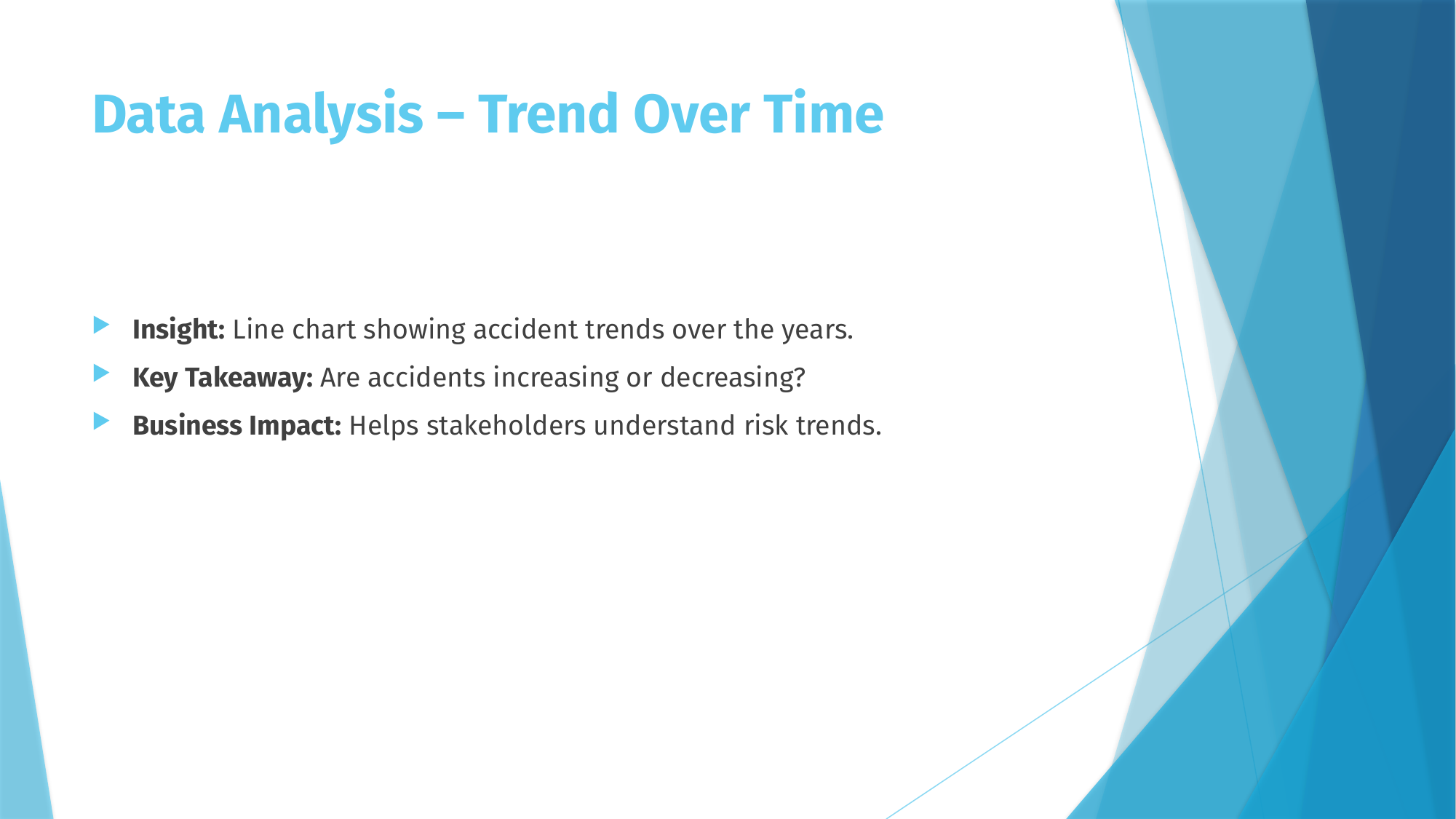

# Data Analysis – Trend Over Time

Insight: Line chart showing accident trends over the years.
Key Takeaway: Are accidents increasing or decreasing?
Business Impact: Helps stakeholders understand risk trends.